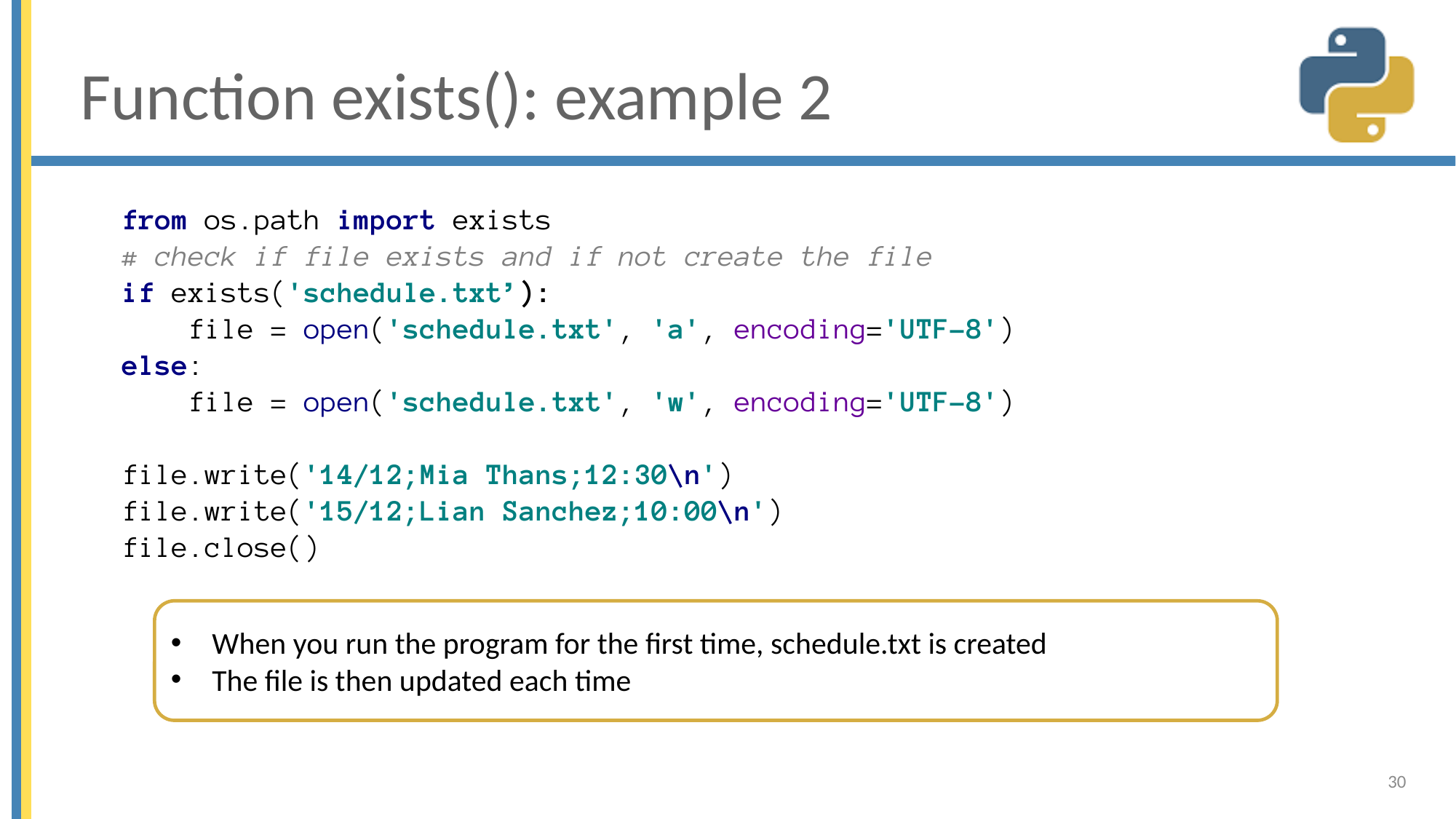

# Function exists(): example 2
from os.path import exists
# check if file exists and if not create the file
if exists('schedule.txt’):
    file = open('schedule.txt', 'a', encoding='UTF-8')
else:
    file = open('schedule.txt', 'w', encoding='UTF-8')
file.write('14/12;Mia Thans;12:30\n')
file.write('15/12;Lian Sanchez;10:00\n')
file.close()
When you run the program for the first time, schedule.txt is created
The file is then updated each time
30